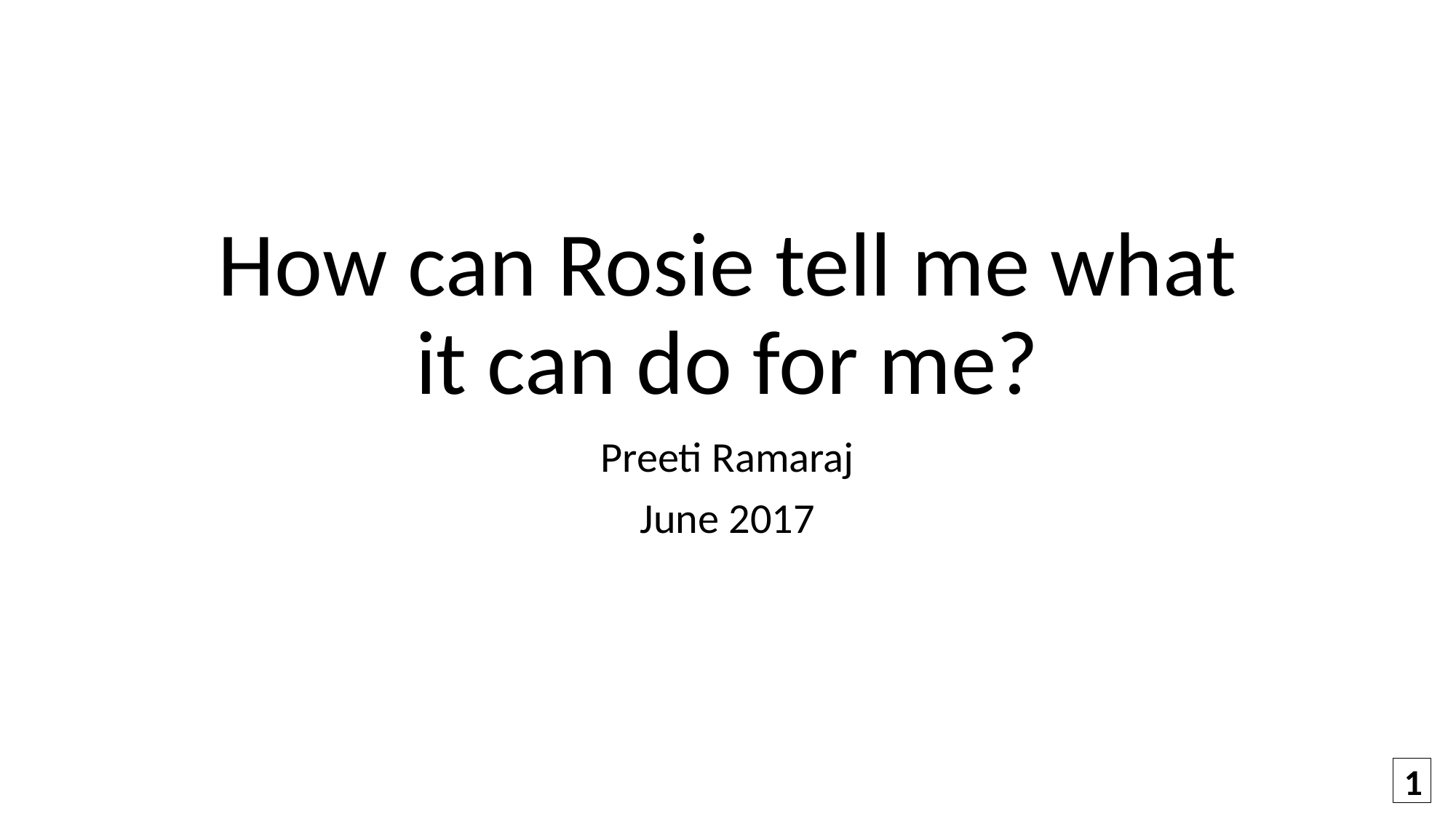

# How can Rosie tell me what it can do for me?
Preeti Ramaraj
June 2017
1